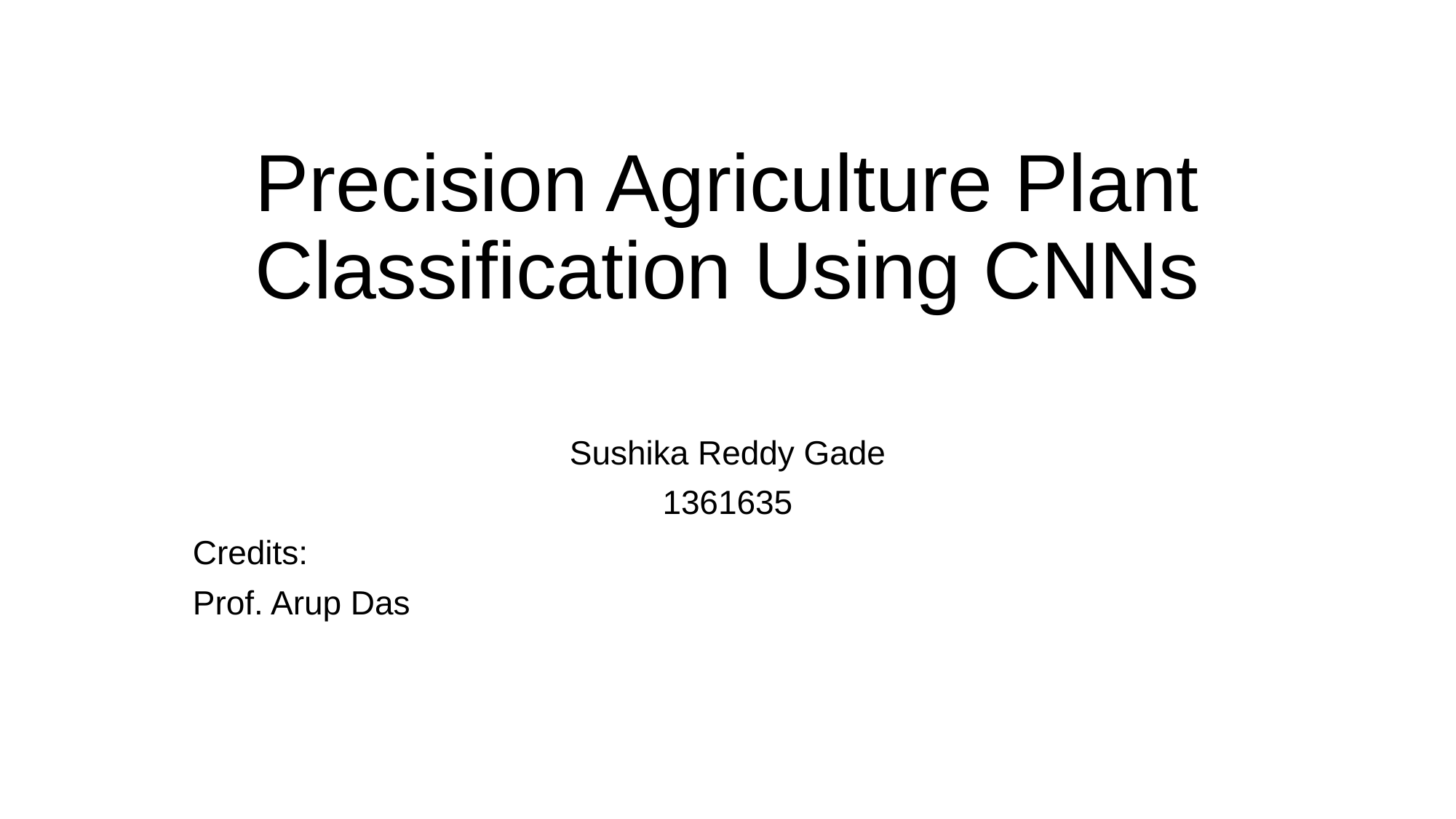

# Precision Agriculture Plant Classification Using CNNs
Sushika Reddy Gade
1361635
Credits:
Prof. Arup Das